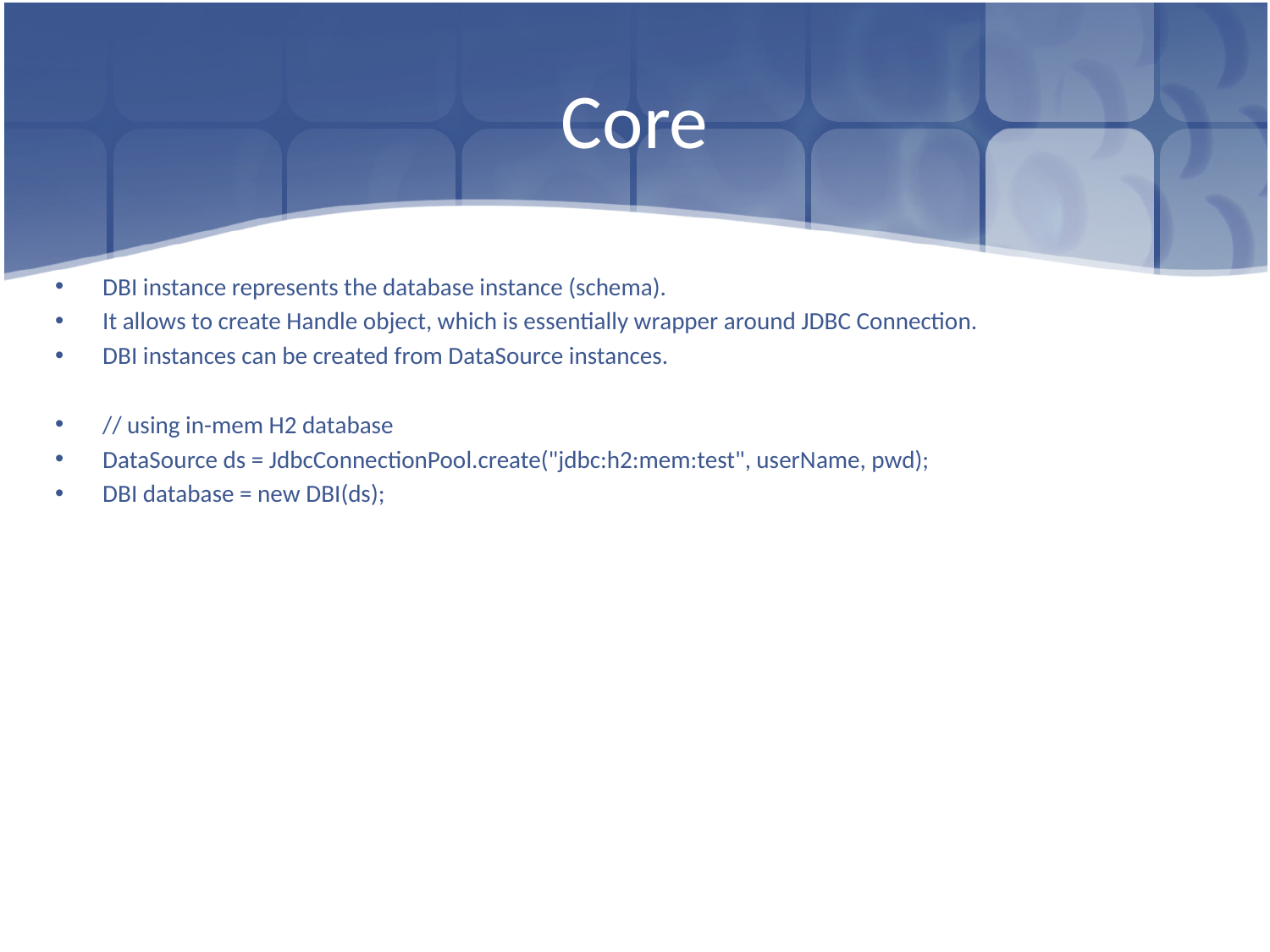

# Core
DBI instance represents the database instance (schema).
It allows to create Handle object, which is essentially wrapper around JDBC Connection.
DBI instances can be created from DataSource instances.

// using in-mem H2 database
DataSource ds = JdbcConnectionPool.create("jdbc:h2:mem:test", userName, pwd);
DBI database = new DBI(ds);